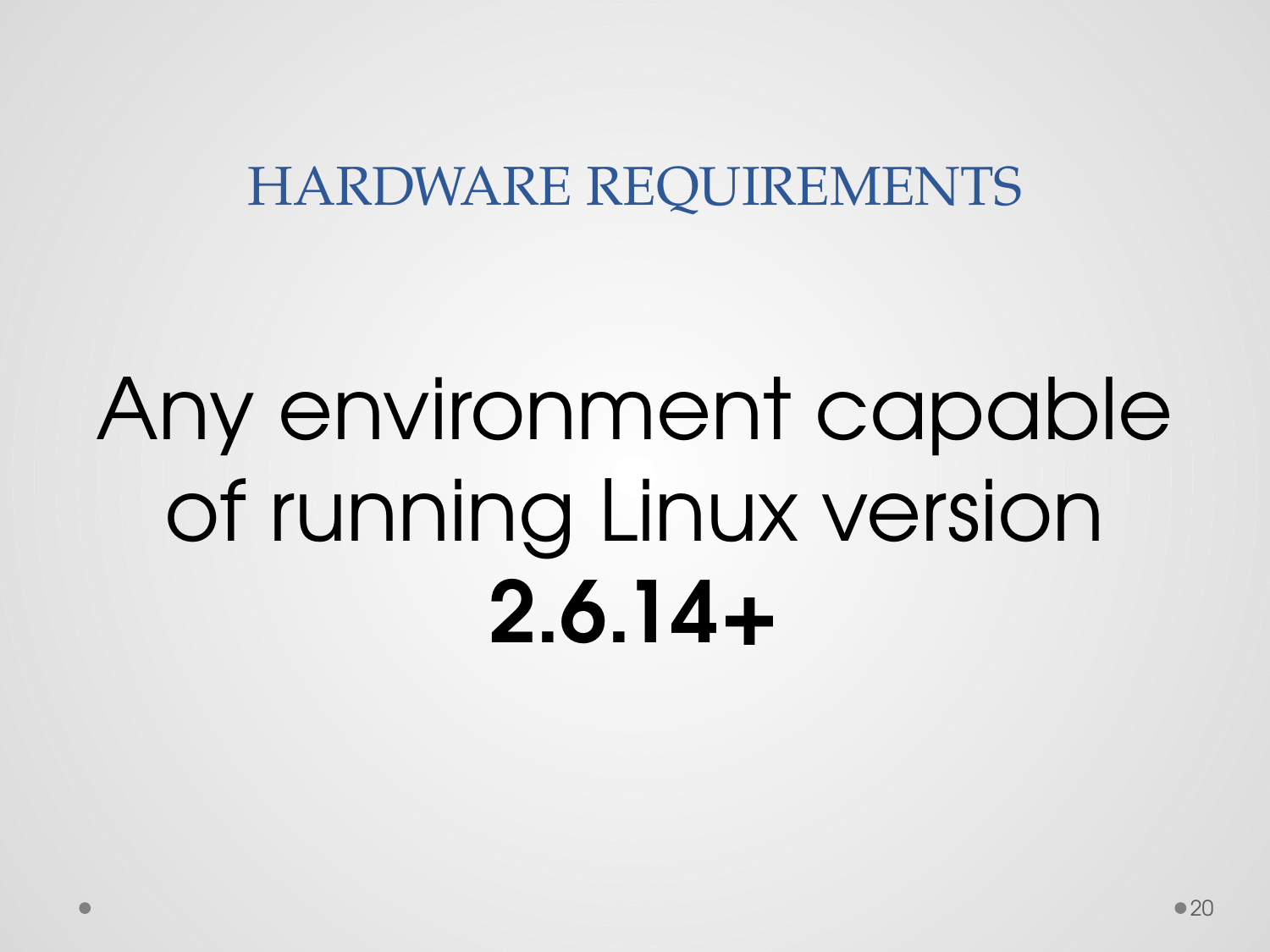

# HARDWARE REQUIREMENTS

Any environment capable of running Linux version 2.6.14+

20